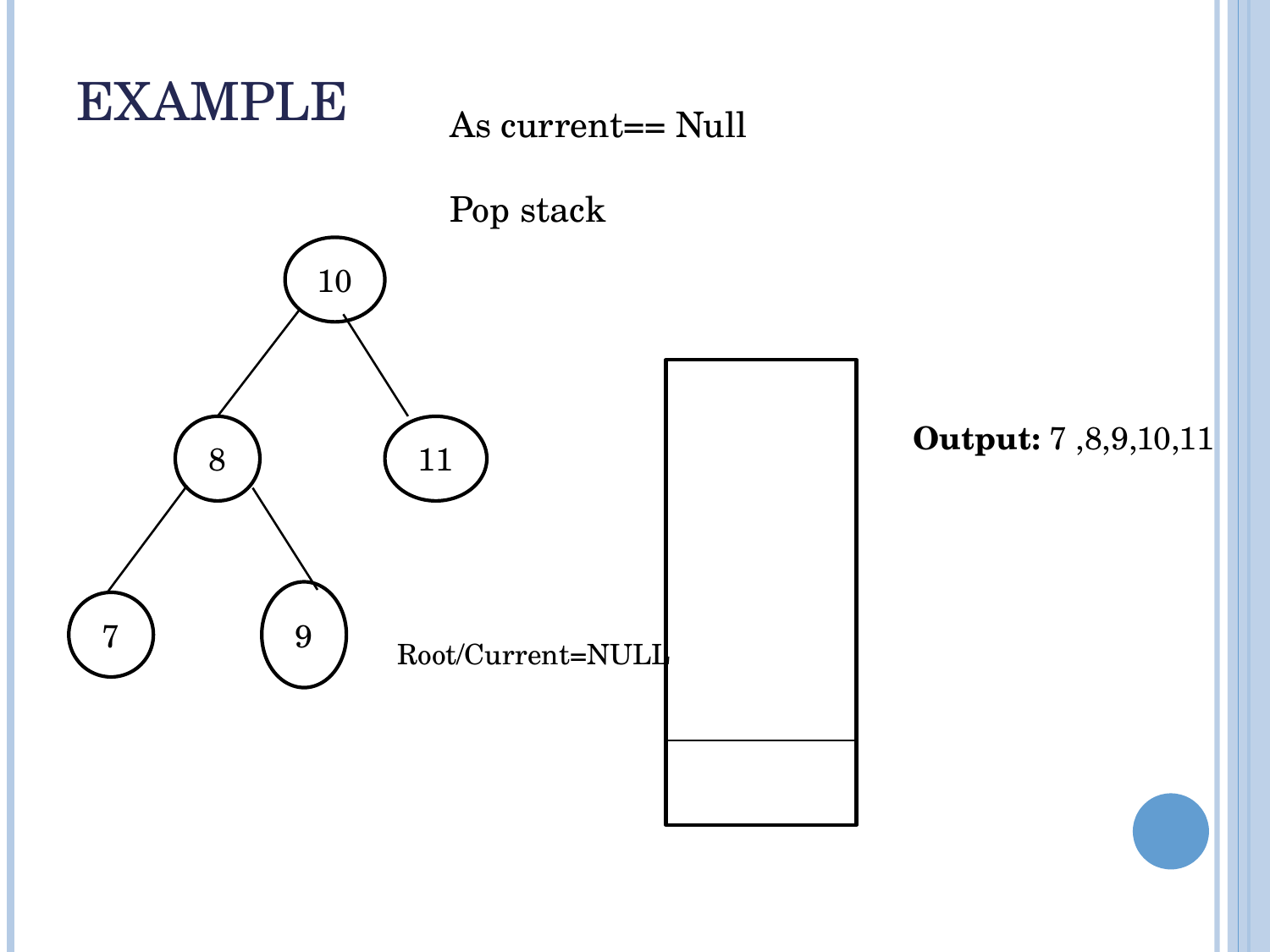

# Example
As current== Null

Pop stack

10

Output: 7 ,8,9,10,11
8
11
9
7
Root/Current=NULL